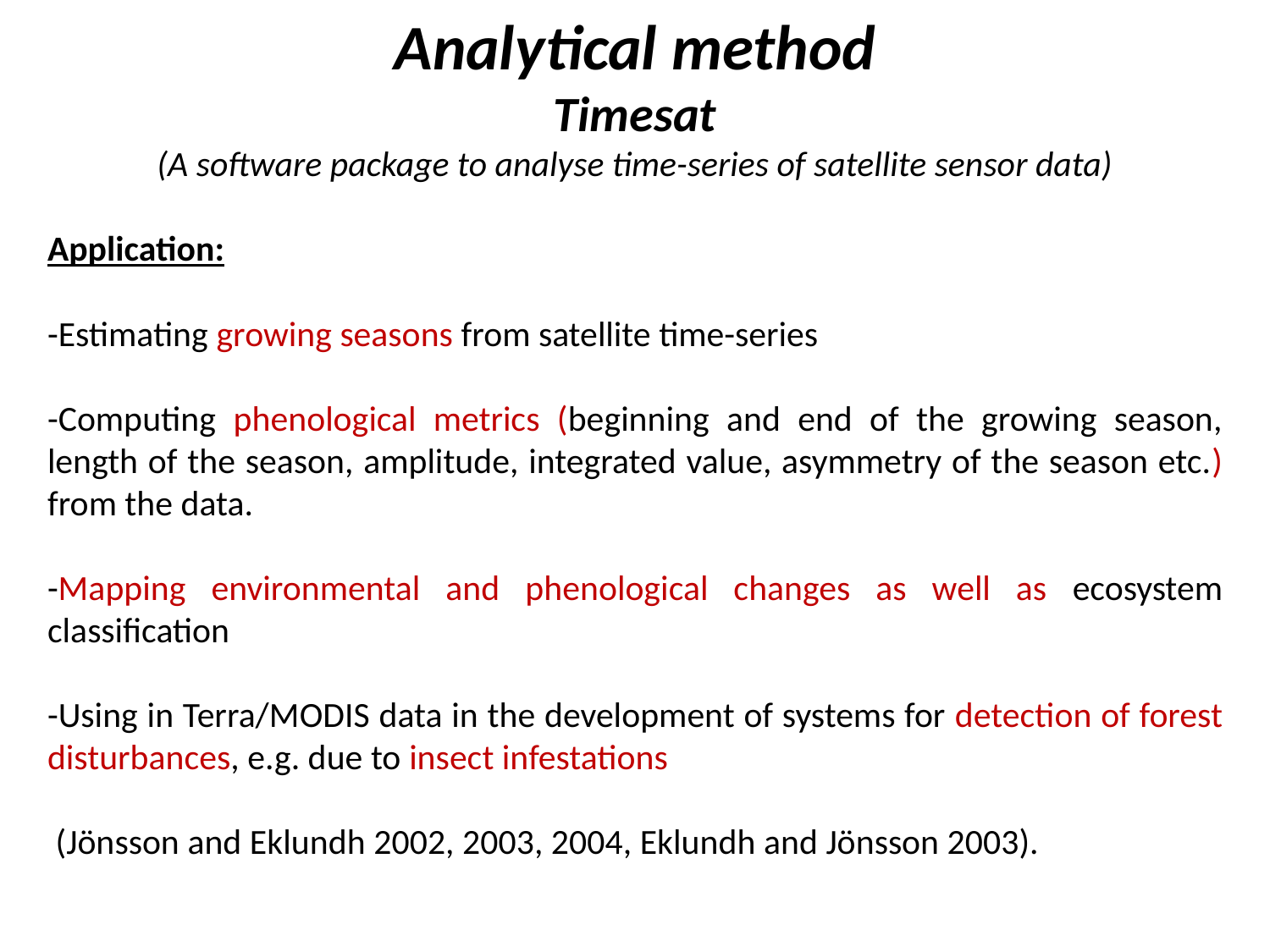

Analytical method
Timesat
(A software package to analyse time-series of satellite sensor data)

Application:

-Estimating growing seasons from satellite time-series

-Computing phenological metrics (beginning and end of the growing season, length of the season, amplitude, integrated value, asymmetry of the season etc.) from the data.

-Mapping environmental and phenological changes as well as ecosystem classification

-Using in Terra/MODIS data in the development of systems for detection of forest disturbances, e.g. due to insect infestations

 (Jönsson and Eklundh 2002, 2003, 2004, Eklundh and Jönsson 2003).